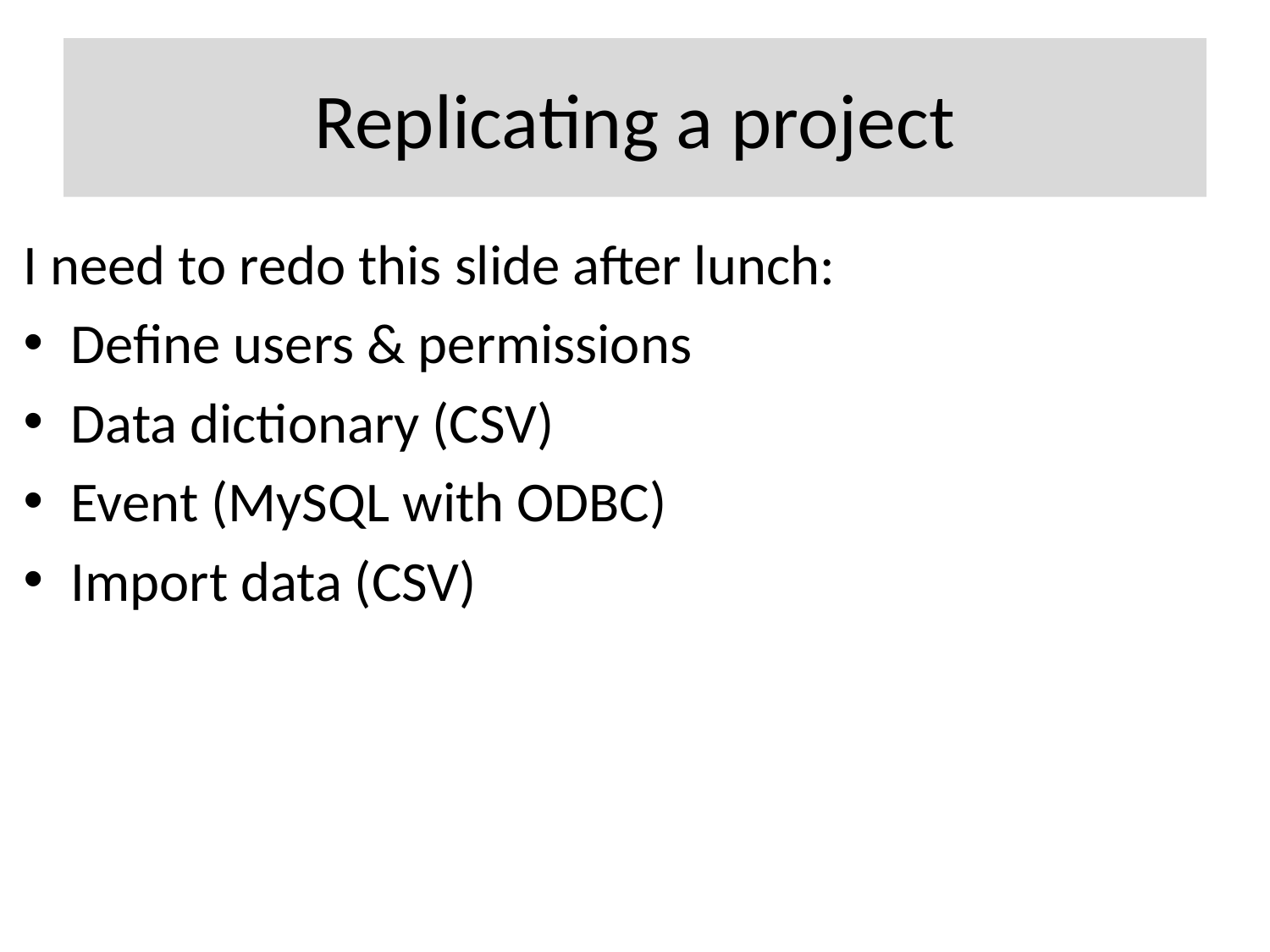

# Replicating a project
I need to redo this slide after lunch:
Define users & permissions
Data dictionary (CSV)
Event (MySQL with ODBC)
Import data (CSV)